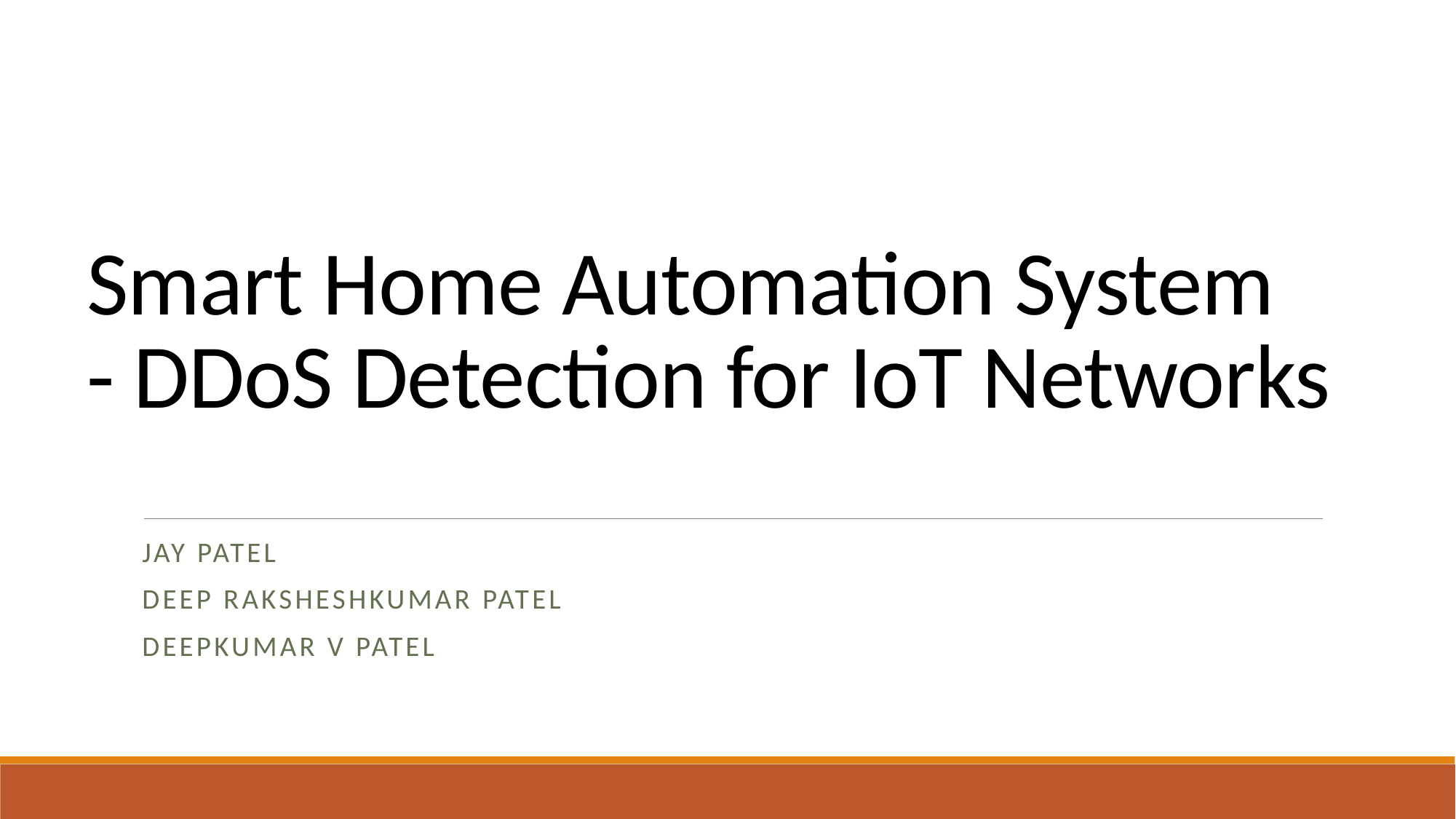

# Smart Home Automation System - DDoS Detection for IoT Networks
Jay Patel
DEEP RAKSHESHKUMAR PATEL
DEEPKUMAR V PATEL